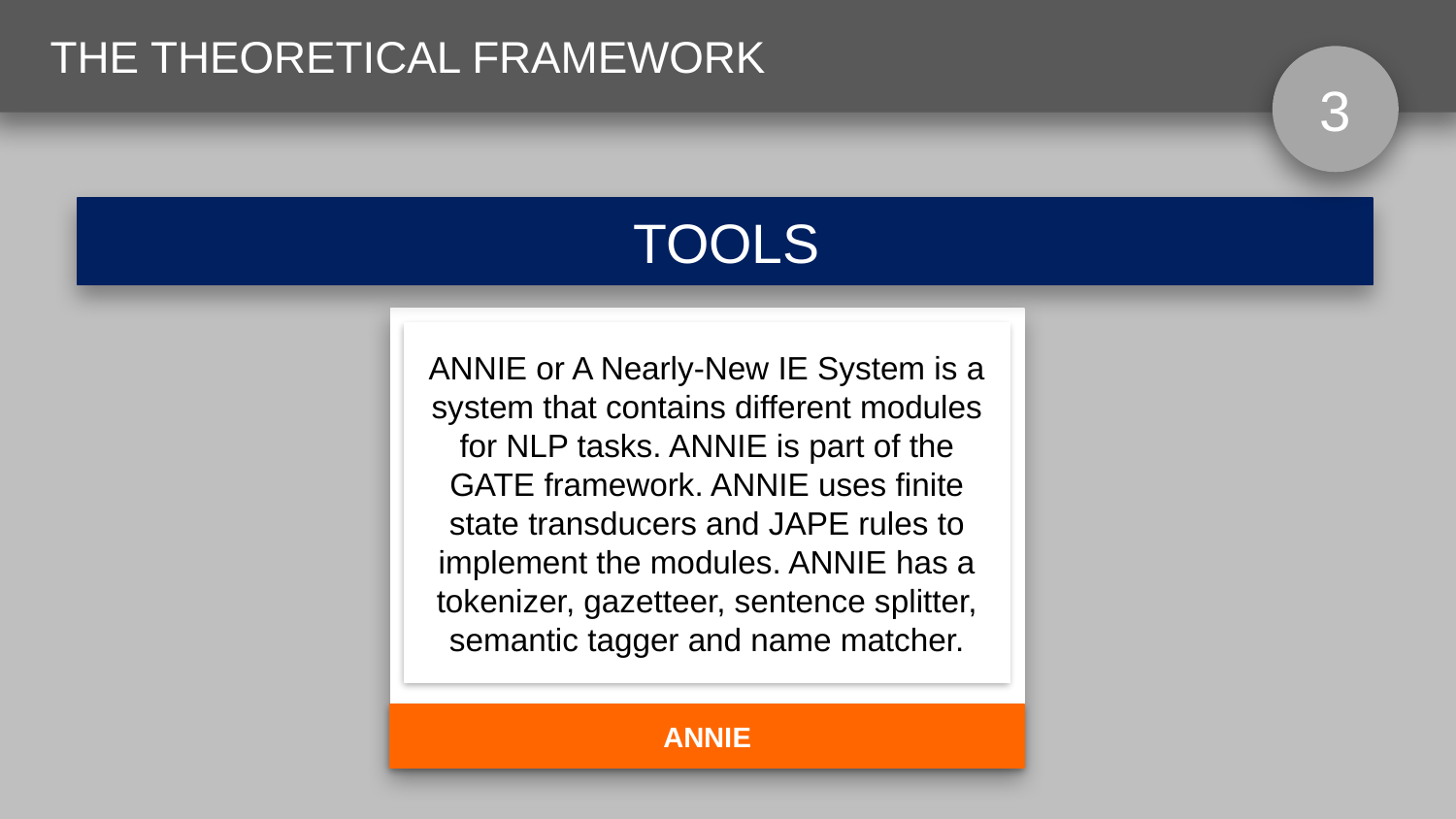

THE THEORETICAL FRAMEWORK
3

TOOLS

ANNIE or A Nearly-New IE System is a system that contains different modules for NLP tasks. ANNIE is part of the GATE framework. ANNIE uses finite state transducers and JAPE rules to implement the modules. ANNIE has a tokenizer, gazetteer, sentence splitter, semantic tagger and name matcher.
ANNIE